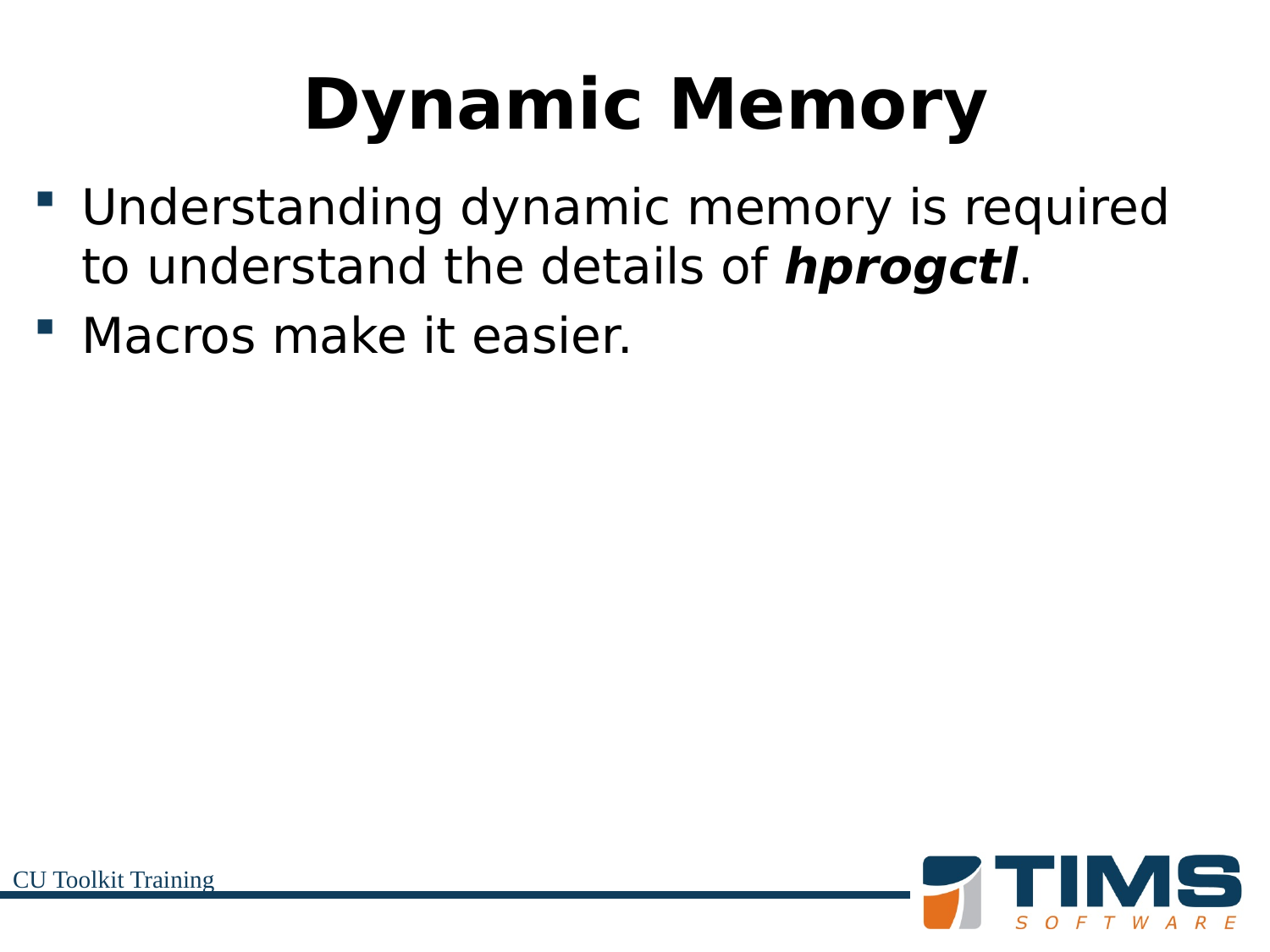

# Dynamic Memory
Understanding dynamic memory is required to understand the details of hprogctl.
Macros make it easier.
CU Toolkit Training